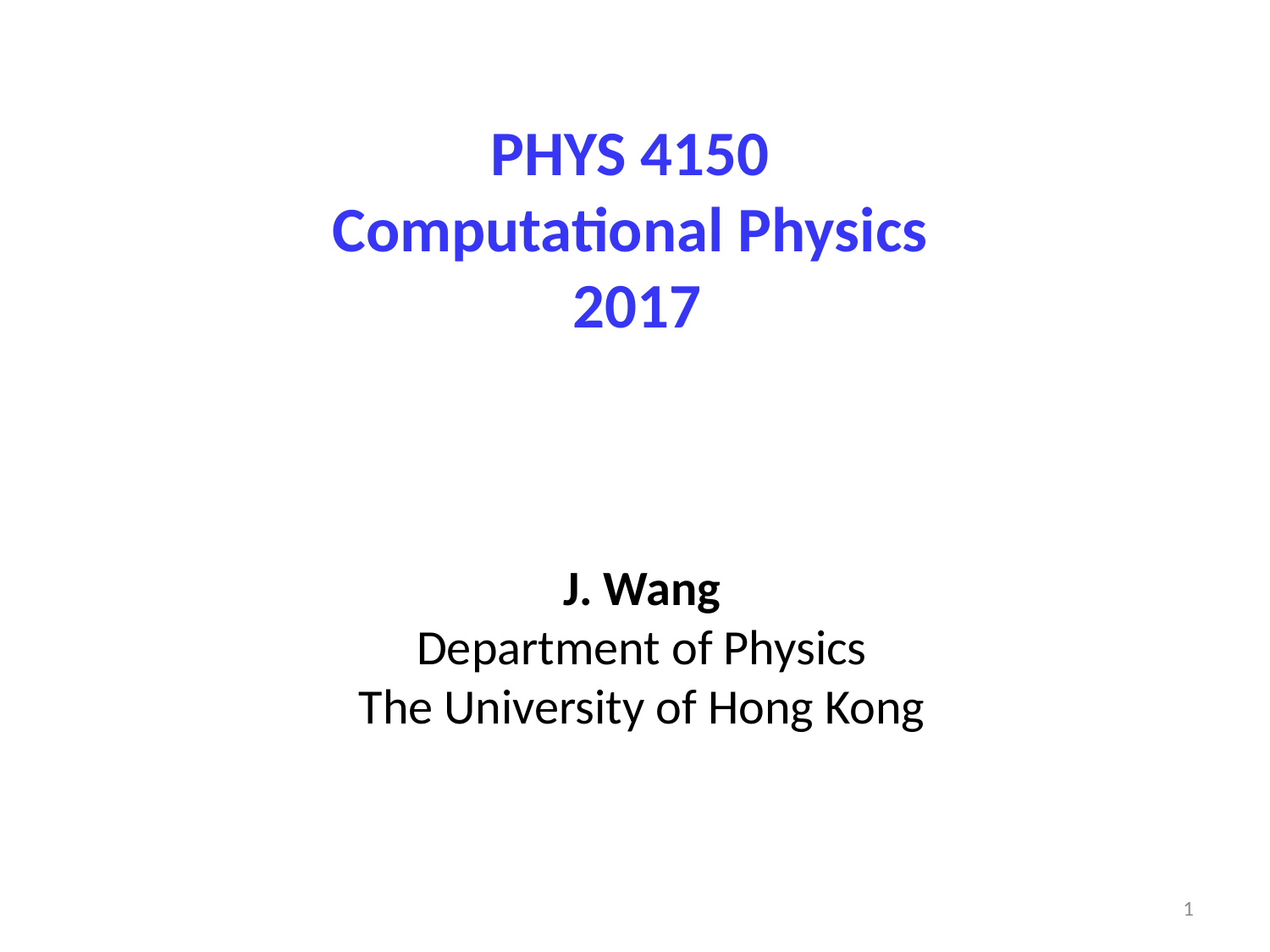

PHYS 4150
Computational Physics
 2017
J. Wang
Department of Physics
The University of Hong Kong
1